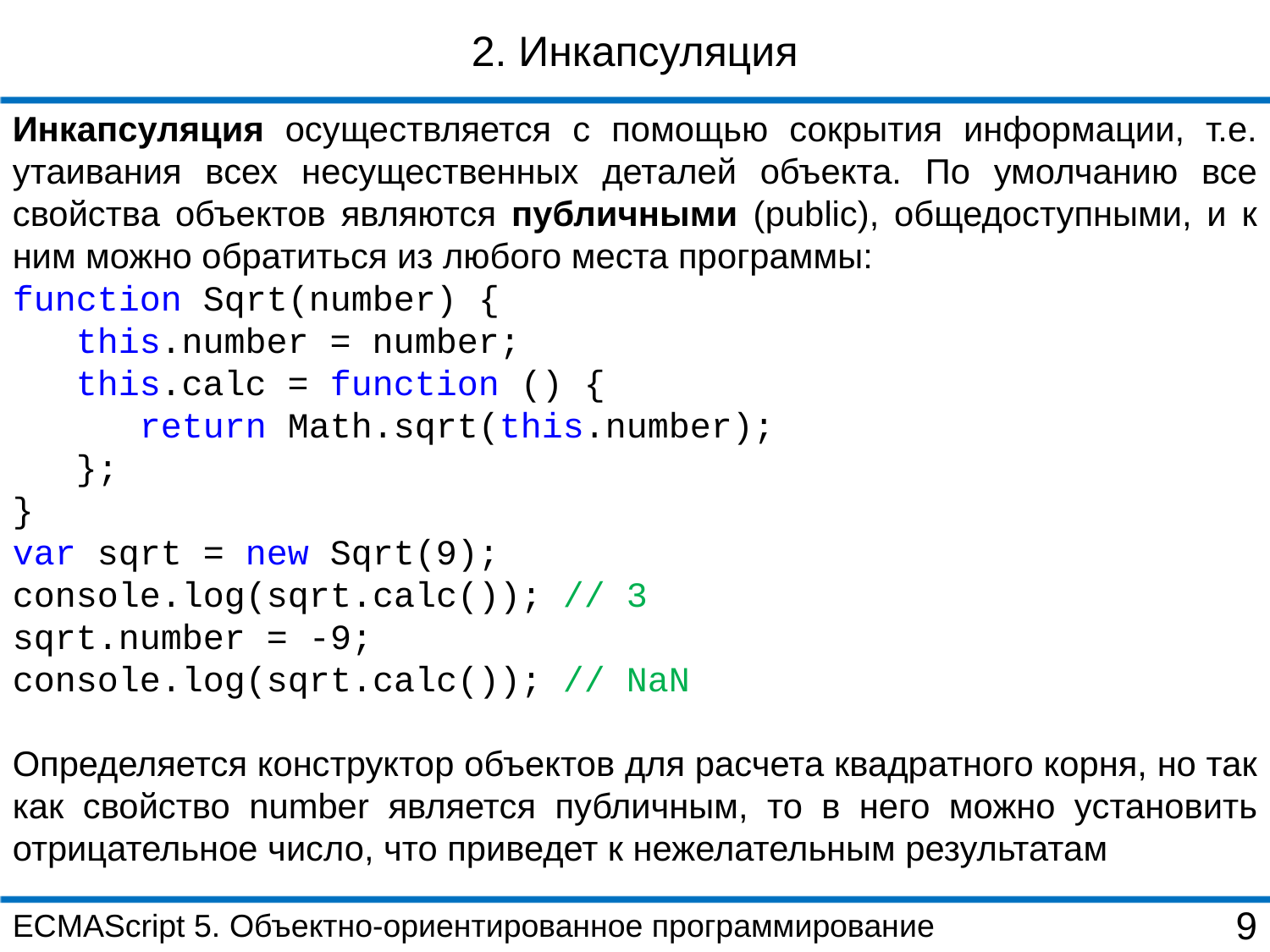

2. Инкапсуляция
Инкапсуляция осуществляется с помощью сокрытия информации, т.е. утаивания всех несущественных деталей объекта. По умолчанию все свойства объектов являются публичными (public), общедоступными, и к ним можно обратиться из любого места программы:
function Sqrt(number) {
   this.number = number;
   this.calc = function () {
      return Math.sqrt(this.number);
   };
}
var sqrt = new Sqrt(9);
console.log(sqrt.calc()); // 3
sqrt.number = -9;
console.log(sqrt.calc()); // NaN

Определяется конструктор объектов для расчета квадратного корня, но так как свойство number является публичным, то в него можно установить отрицательное число, что приведет к нежелательным результатам
ECMAScript 5. Объектно-ориентированное программирование
9